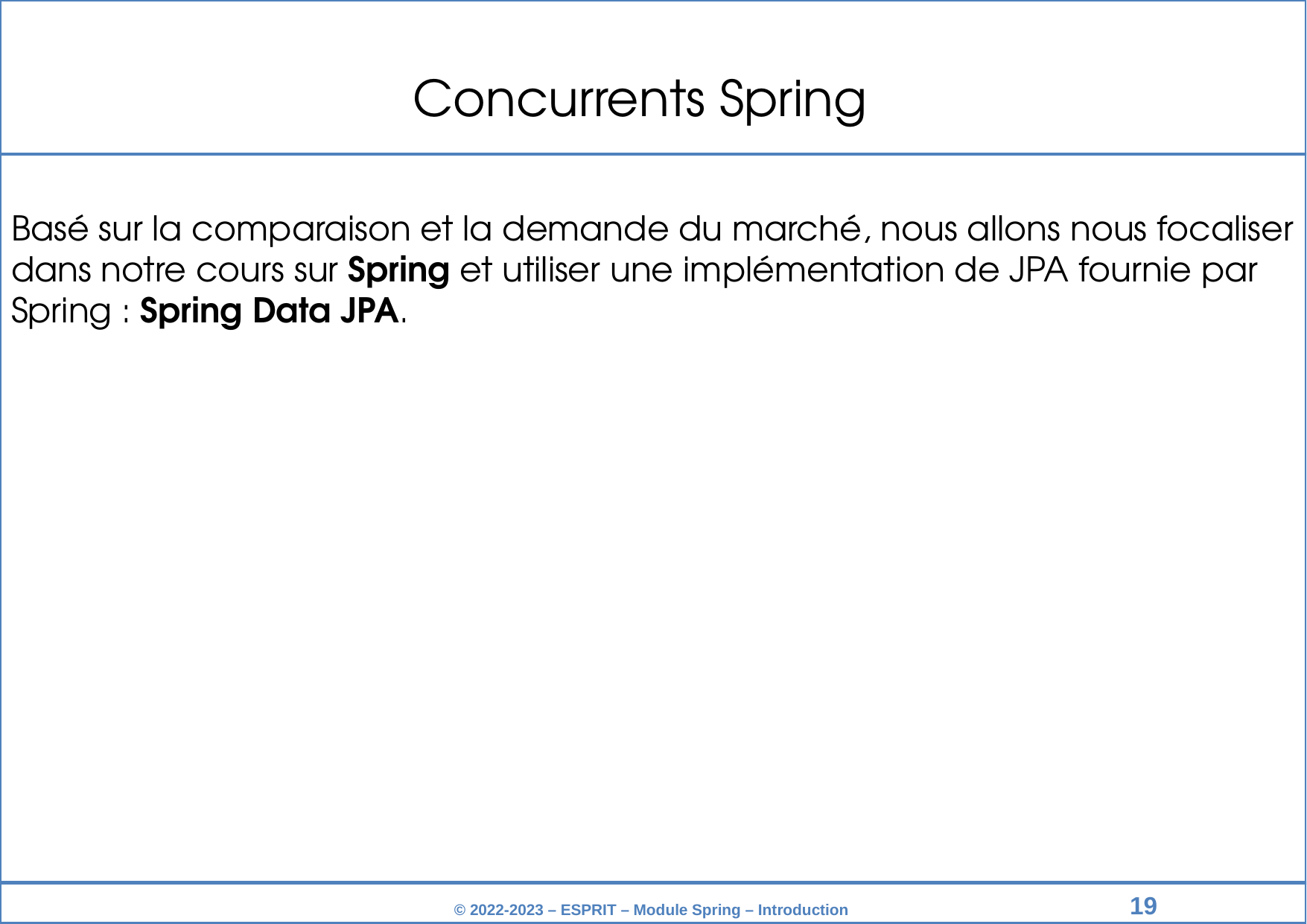

Concurrents Spring

Basé sur la comparaison et la demande du marché, nous allons nous focaliser dans notre cours sur Spring et utiliser une implémentation de JPA fournie par Spring : Spring Data JPA.

19